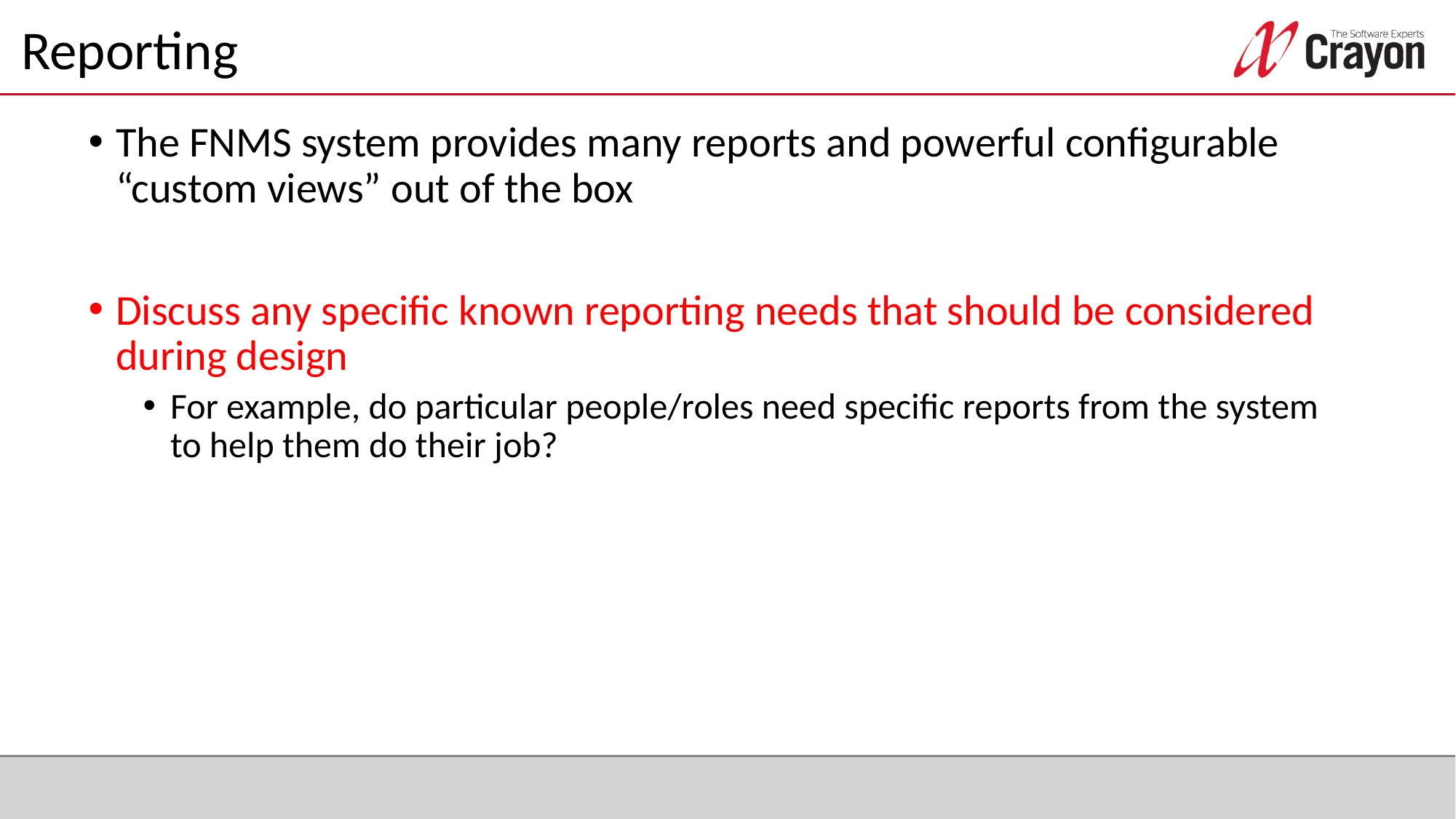

# Reporting
The FNMS system provides many reports and powerful configurable “custom views” out of the box

Discuss any specific known reporting needs that should be considered during design
For example, do particular people/roles need specific reports from the system to help them do their job?